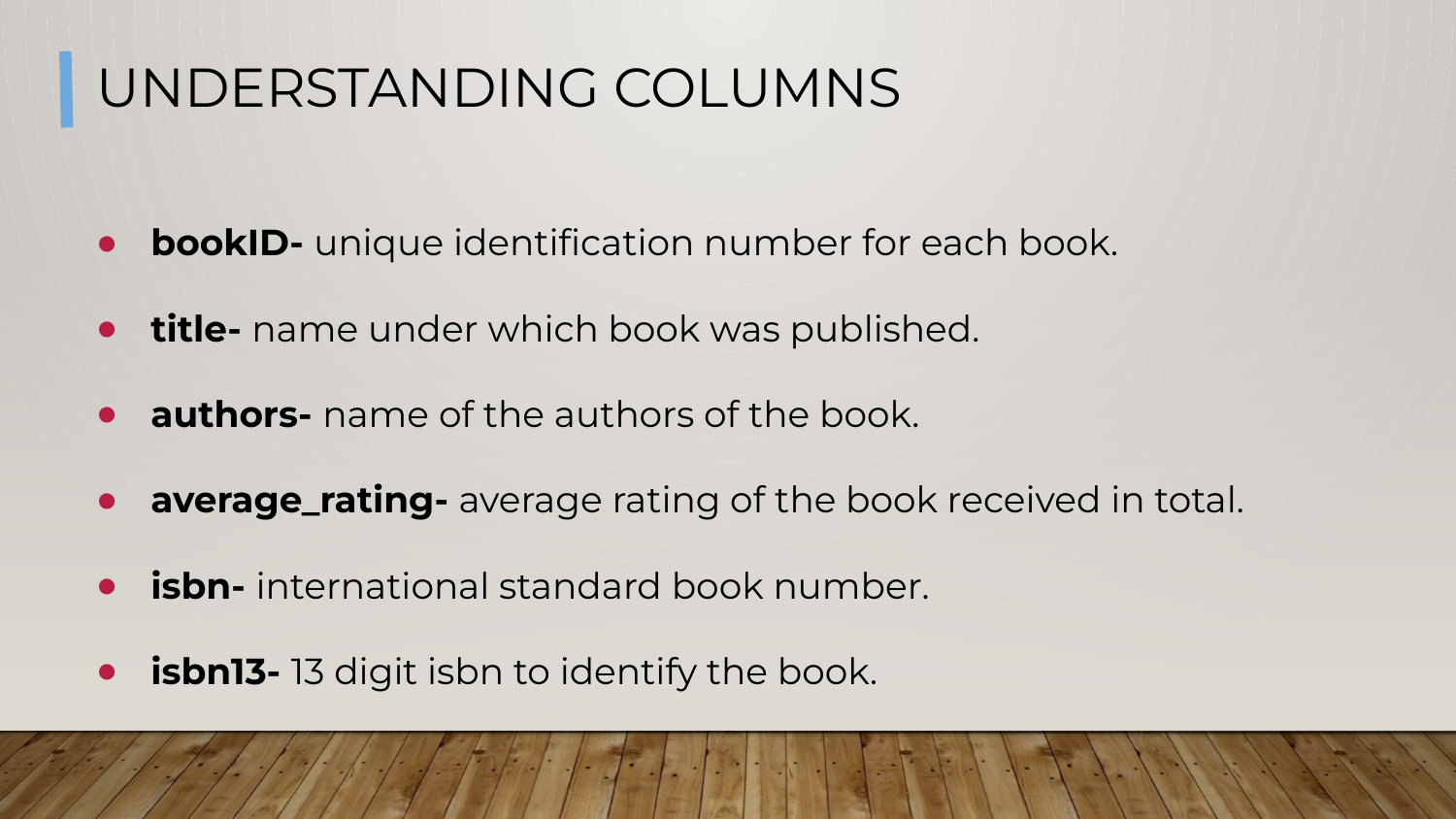

# Understanding Columns
bookID- unique identification number for each book.
title- name under which book was published.
authors- name of the authors of the book.
average_rating- average rating of the book received in total.
isbn- international standard book number.
isbn13- 13 digit isbn to identify the book.